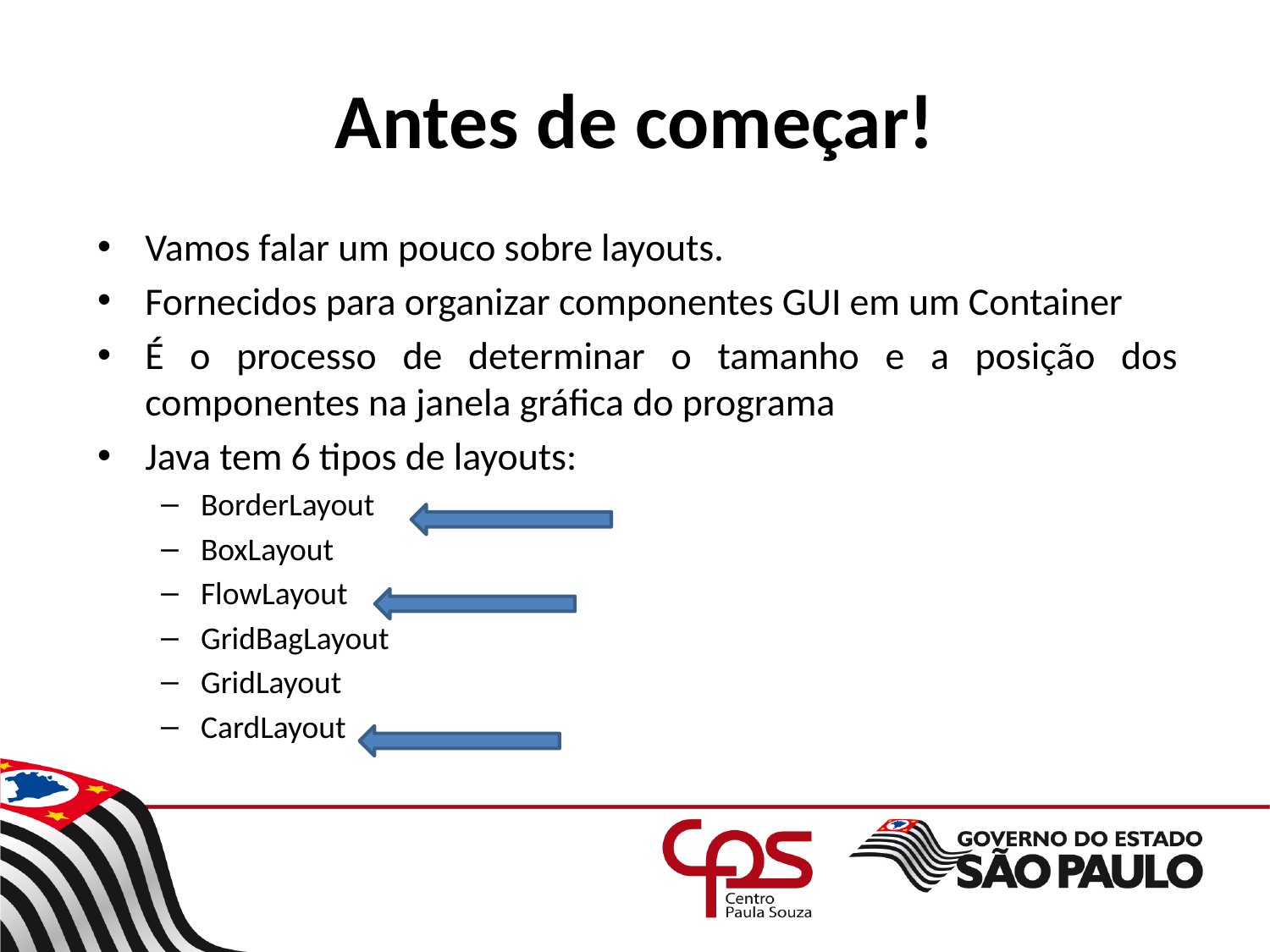

# Antes de começar!
Vamos falar um pouco sobre layouts.
Fornecidos para organizar componentes GUI em um Container
É o processo de determinar o tamanho e a posição dos componentes na janela gráfica do programa
Java tem 6 tipos de layouts:
BorderLayout
BoxLayout
FlowLayout
GridBagLayout
GridLayout
CardLayout